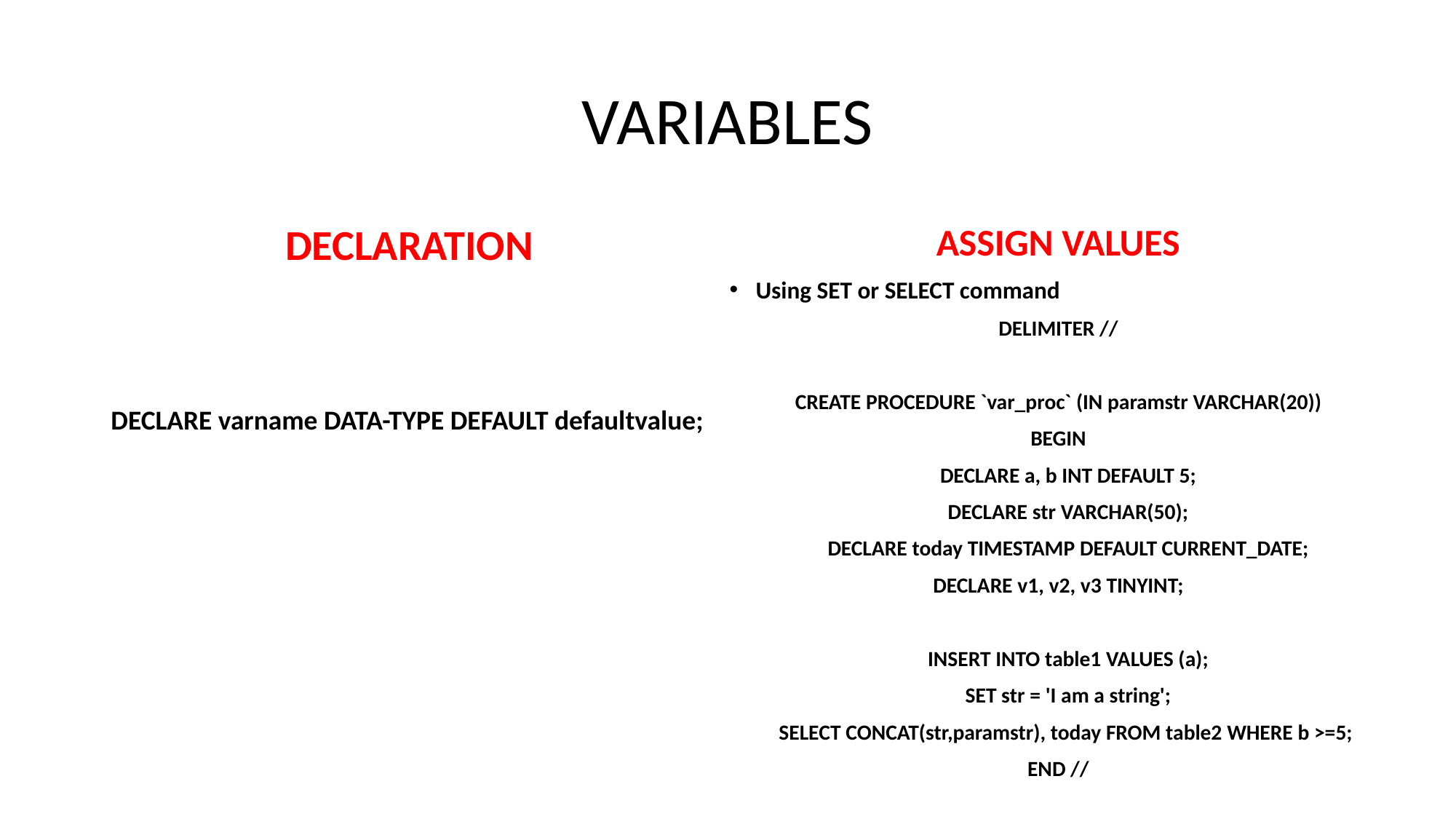

# VARIABLES
DECLARATION

DECLARE varname DATA-TYPE DEFAULT defaultvalue;
ASSIGN VALUES
Using SET or SELECT command
DELIMITER //

CREATE PROCEDURE `var_proc` (IN paramstr VARCHAR(20))
BEGIN
    DECLARE a, b INT DEFAULT 5;
    DECLARE str VARCHAR(50);
    DECLARE today TIMESTAMP DEFAULT CURRENT_DATE;
    DECLARE v1, v2, v3 TINYINT;

    INSERT INTO table1 VALUES (a);
    SET str = 'I am a string';
    SELECT CONCAT(str,paramstr), today FROM table2 WHERE b >=5;
END //